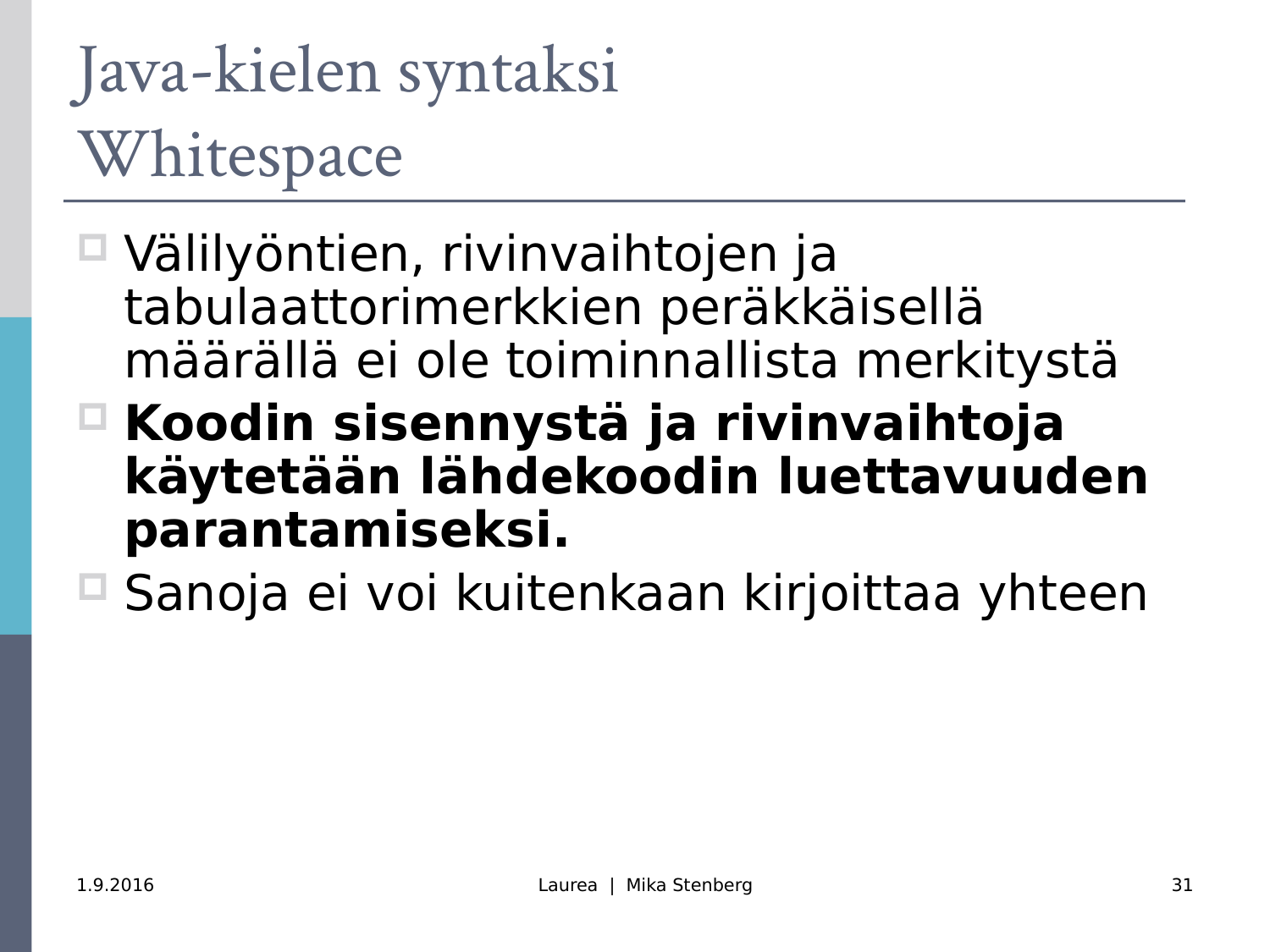

# Java-kielen syntaksi Whitespace
Välilyöntien, rivinvaihtojen ja tabulaattorimerkkien peräkkäisellä määrällä ei ole toiminnallista merkitystä
Koodin sisennystä ja rivinvaihtoja käytetään lähdekoodin luettavuuden parantamiseksi.
Sanoja ei voi kuitenkaan kirjoittaa yhteen

1.9.2016
Laurea  |  Mika Stenberg
31